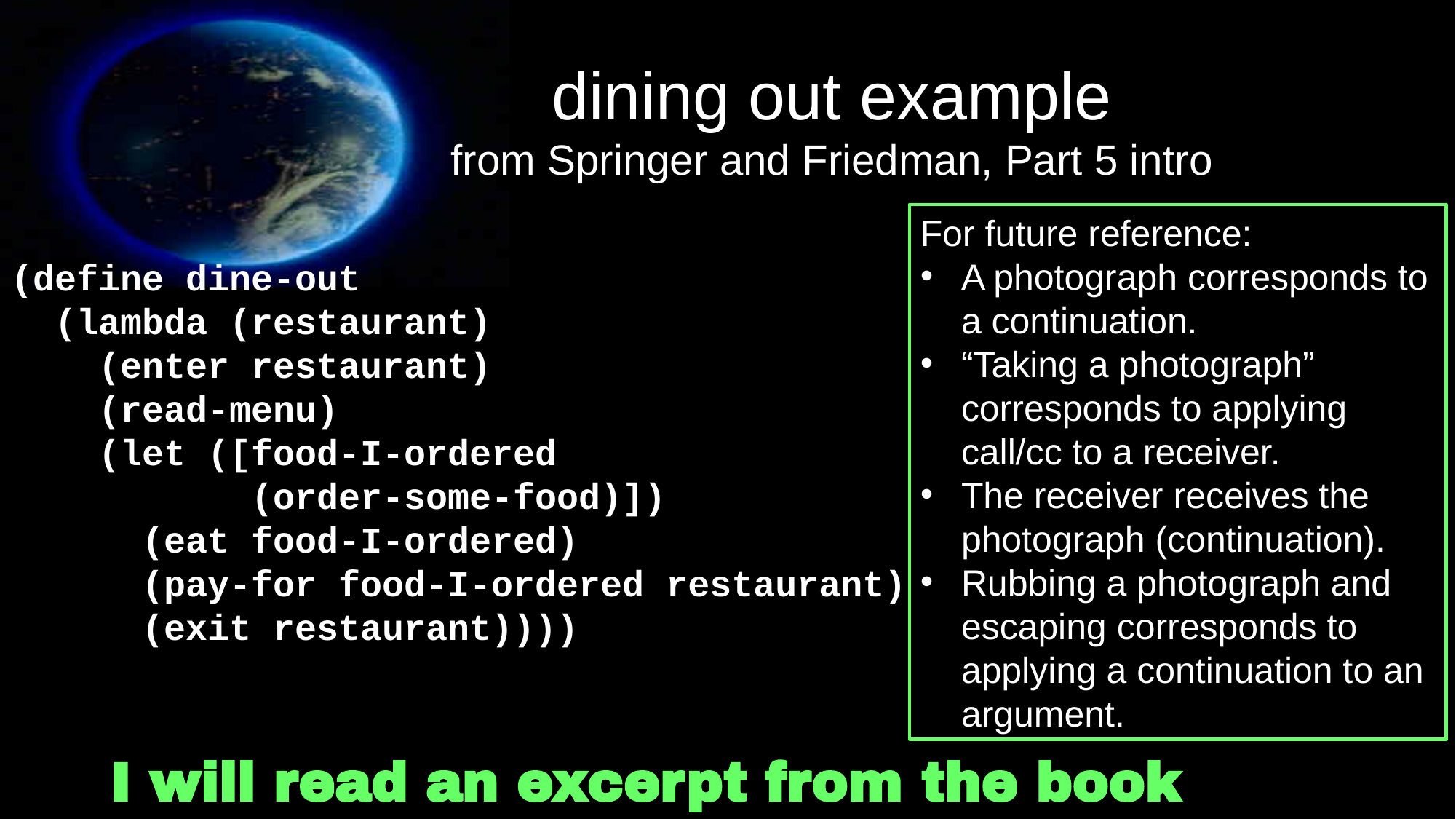

# dining out example from Springer and Friedman, Part 5 intro

(define dine-out
  (lambda (restaurant)
    (enter restaurant)
    (read-menu)
    (let ([food-I-ordered
           (order-some-food)])
      (eat food-I-ordered)
      (pay-for food-I-ordered restaurant)
      (exit restaurant))))
For future reference:
A photograph corresponds to a continuation.
“Taking a photograph” corresponds to applying call/cc to a receiver.
The receiver receives the photograph (continuation).
Rubbing a photograph and escaping corresponds to applying a continuation to an argument.
I will read an excerpt from the book